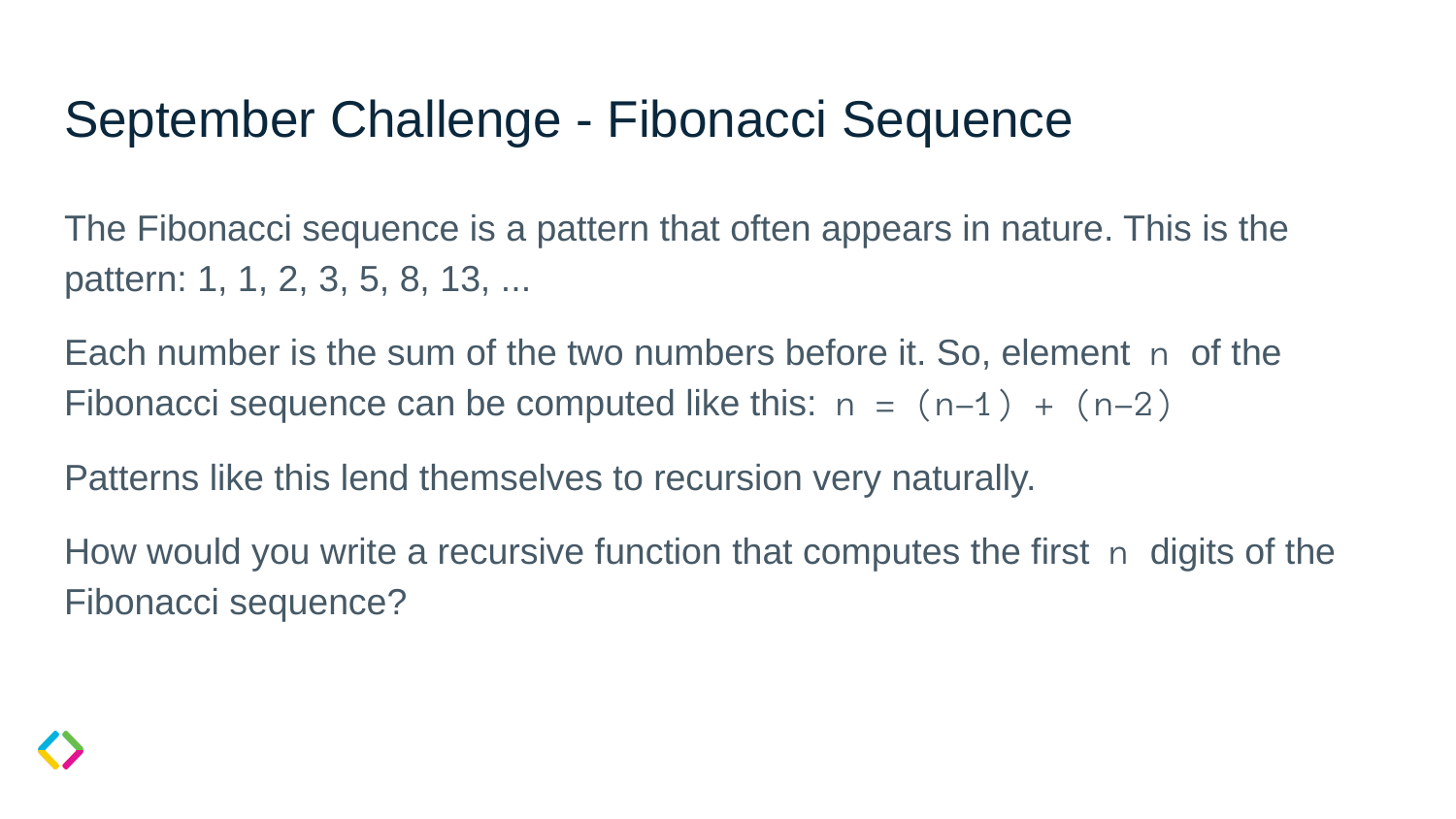

# September Challenge - Fibonacci Sequence
The Fibonacci sequence is a pattern that often appears in nature. This is the pattern: 1, 1, 2, 3, 5, 8, 13, ...
Each number is the sum of the two numbers before it. So, element n of the Fibonacci sequence can be computed like this: n = (n-1) + (n-2)
Patterns like this lend themselves to recursion very naturally.
How would you write a recursive function that computes the first n digits of the Fibonacci sequence?